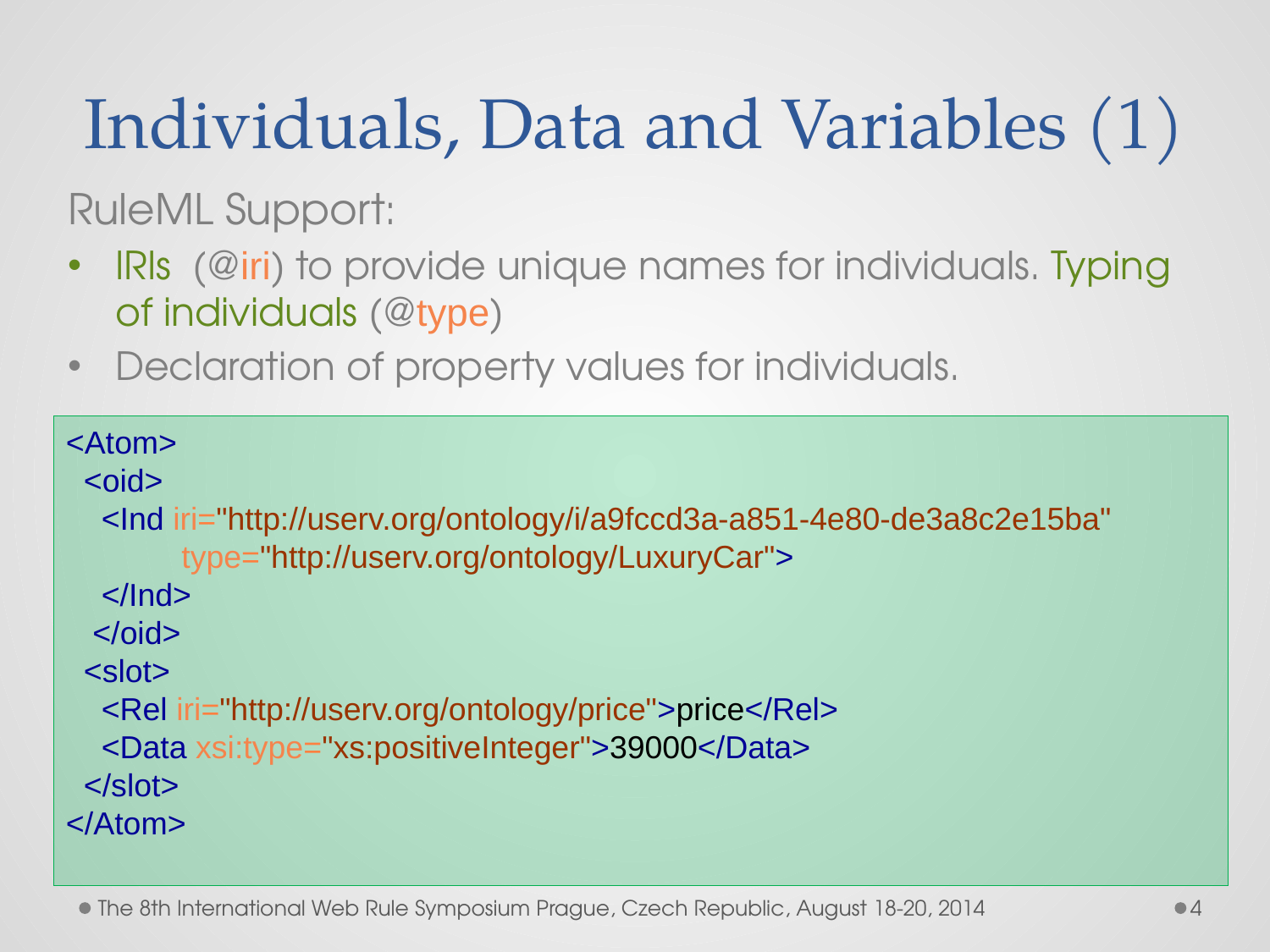

# Individuals, Data and Variables (1)
RuleML Support:
IRIs  (@iri) to provide unique names for individuals. Typing of individuals (@type)
Declaration of property values for individuals.
<Atom>
  <oid>
    <Ind iri="http://userv.org/ontology/i/a9fccd3a-a851-4e80-de3a8c2e15ba"
             type="http://userv.org/ontology/LuxuryCar">
    </Ind>
   </oid>
  <slot>
    <Rel iri="http://userv.org/ontology/price">price</Rel>
    <Data xsi:type="xs:positiveInteger">39000</Data>
  </slot>
</Atom>

The 8th International Web Rule Symposium Prague, Czech Republic, August 18-20, 2014
4